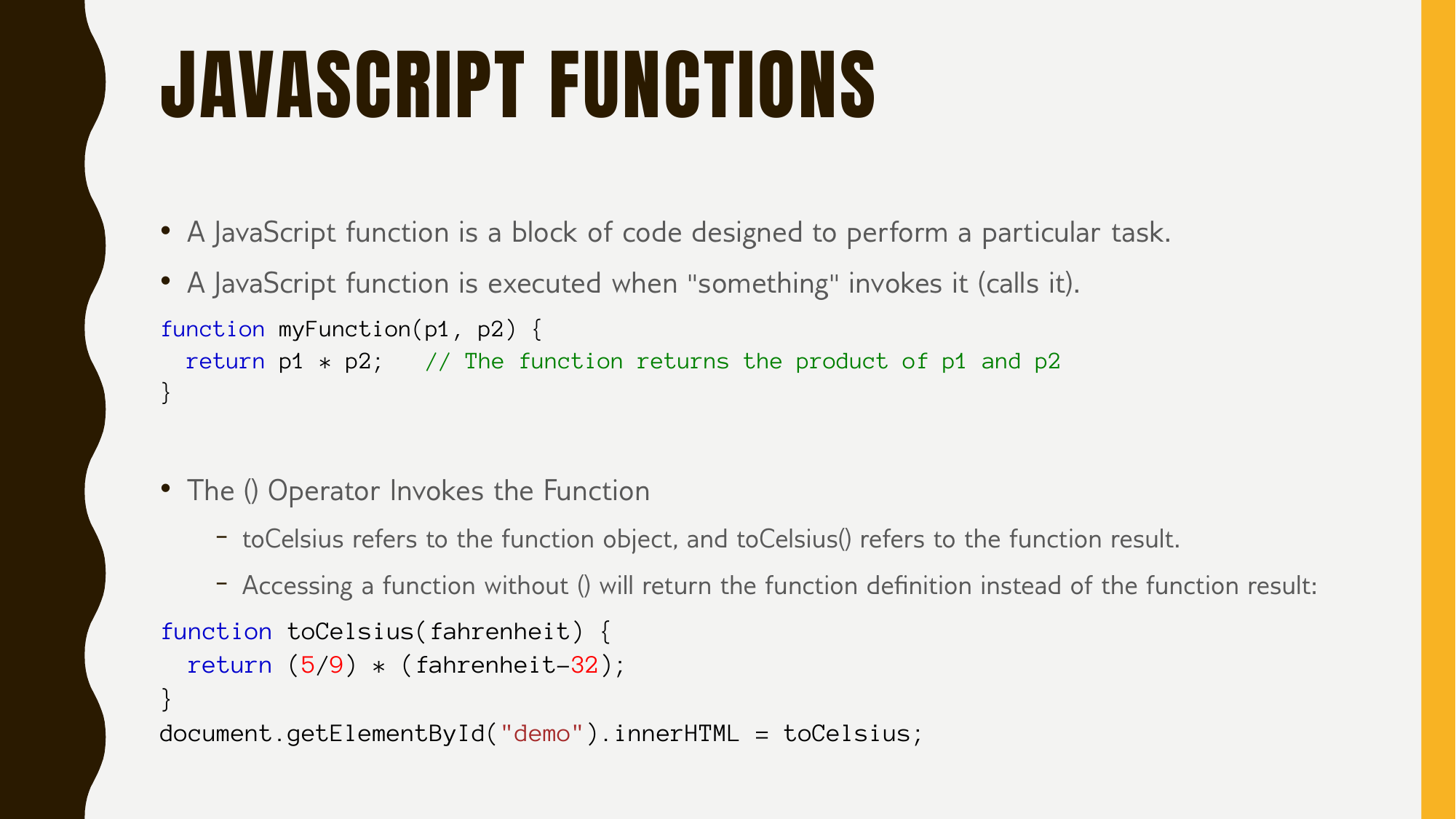

# Javascript Functions
A JavaScript function is a block of code designed to perform a particular task.
A JavaScript function is executed when "something" invokes it (calls it).
function myFunction(p1, p2) {
  return p1 * p2;   // The function returns the product of p1 and p2
}

The () Operator Invokes the Function
toCelsius refers to the function object, and toCelsius() refers to the function result.
Accessing a function without () will return the function definition instead of the function result:
function toCelsius(fahrenheit) {
  return (5/9) * (fahrenheit-32);
}
document.getElementById("demo").innerHTML = toCelsius;